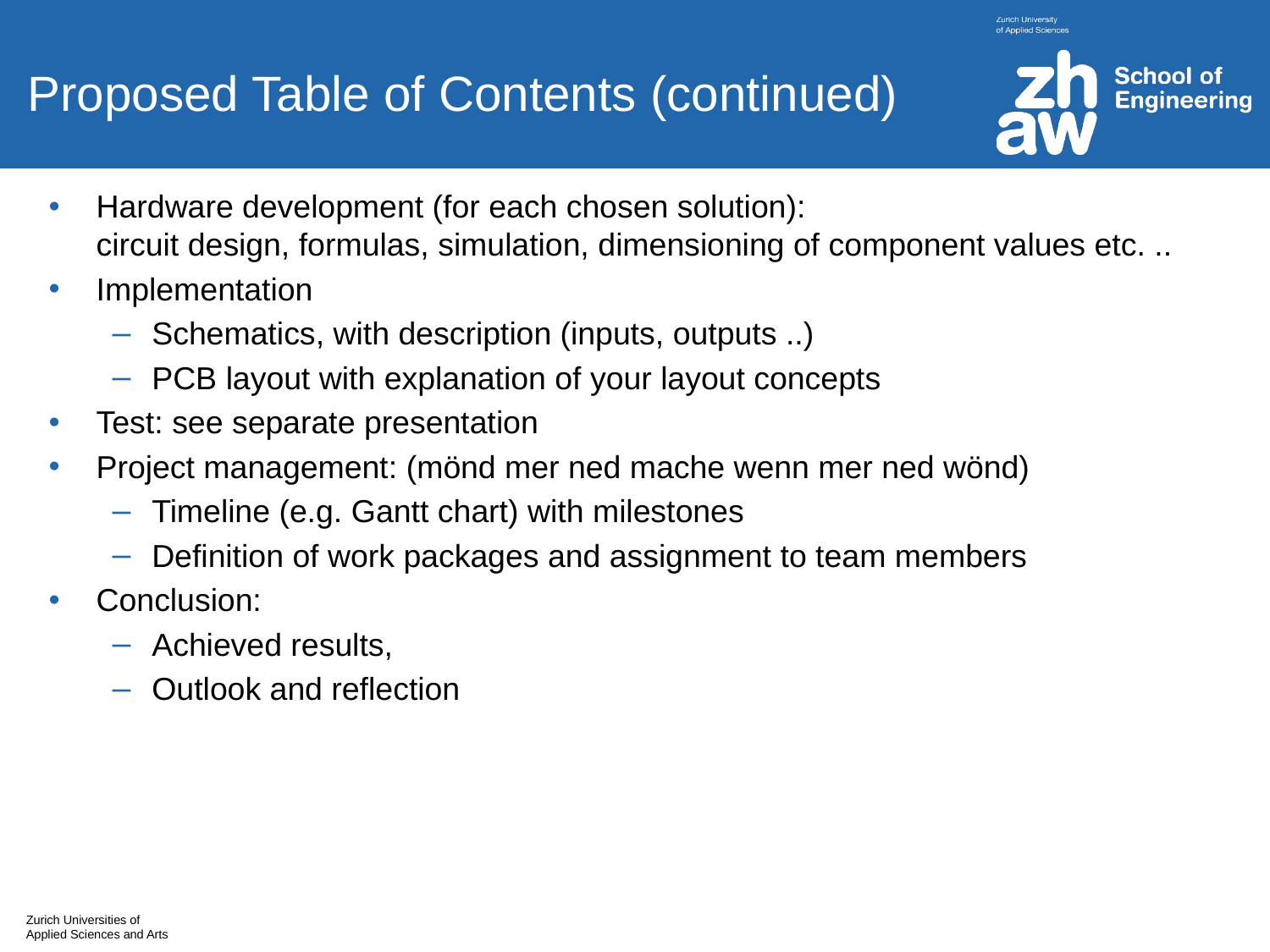

# Proposed Table of Contents (continued)
Hardware development (for each chosen solution):
circuit design, formulas, simulation, dimensioning of component values etc. ..
Implementation
Schematics, with description (inputs, outputs ..)
PCB layout with explanation of your layout concepts
Test: see separate presentation
Project management: (mönd mer ned mache wenn mer ned wönd)
Timeline (e.g. Gantt chart) with milestones
Definition of work packages and assignment to team members
Conclusion:
Achieved results,
Outlook and reflection